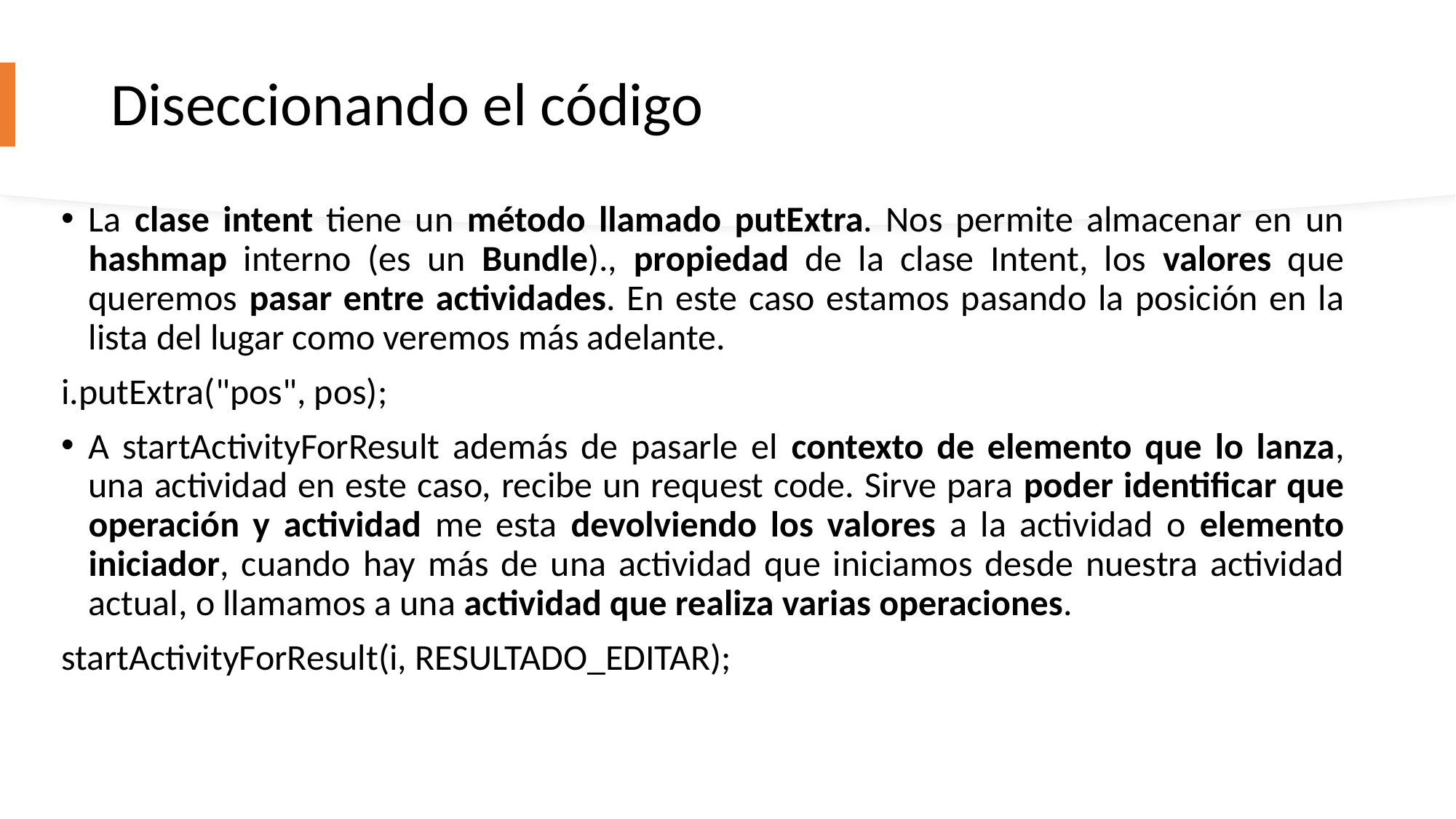

# Diseccionando el código

La clase intent tiene un método llamado putExtra. Nos permite almacenar en un hashmap interno (es un Bundle)., propiedad de la clase Intent, los valores que queremos pasar entre actividades. En este caso estamos pasando la posición en la lista del lugar como veremos más adelante.
i.putExtra("pos", pos);
A startActivityForResult además de pasarle el contexto de elemento que lo lanza, una actividad en este caso, recibe un request code. Sirve para poder identificar que operación y actividad me esta devolviendo los valores a la actividad o elemento iniciador, cuando hay más de una actividad que iniciamos desde nuestra actividad actual, o llamamos a una actividad que realiza varias operaciones.
startActivityForResult(i, RESULTADO_EDITAR);